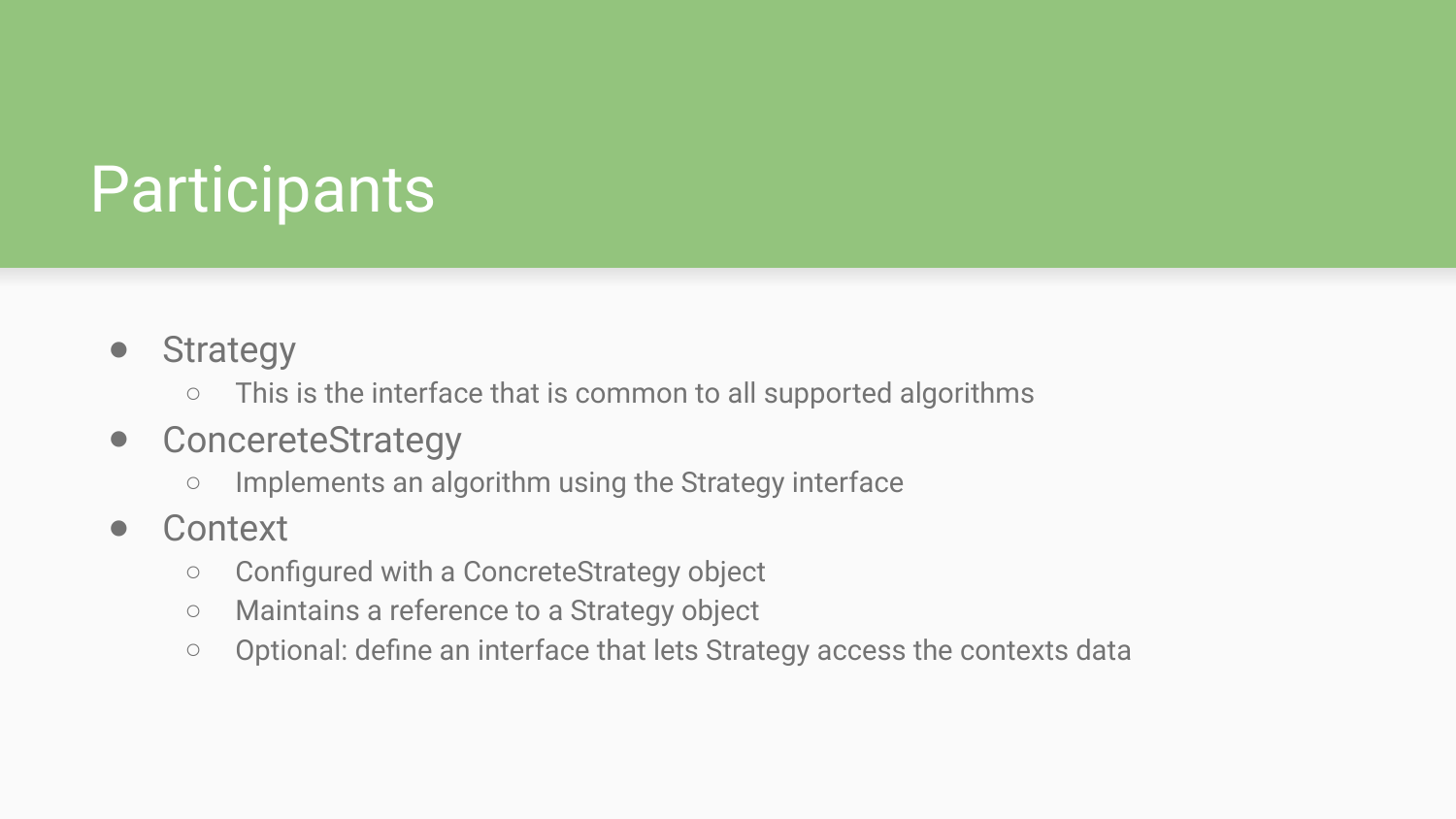

# Participants
Strategy
This is the interface that is common to all supported algorithms
ConcereteStrategy
Implements an algorithm using the Strategy interface
Context
Configured with a ConcreteStrategy object
Maintains a reference to a Strategy object
Optional: define an interface that lets Strategy access the contexts data